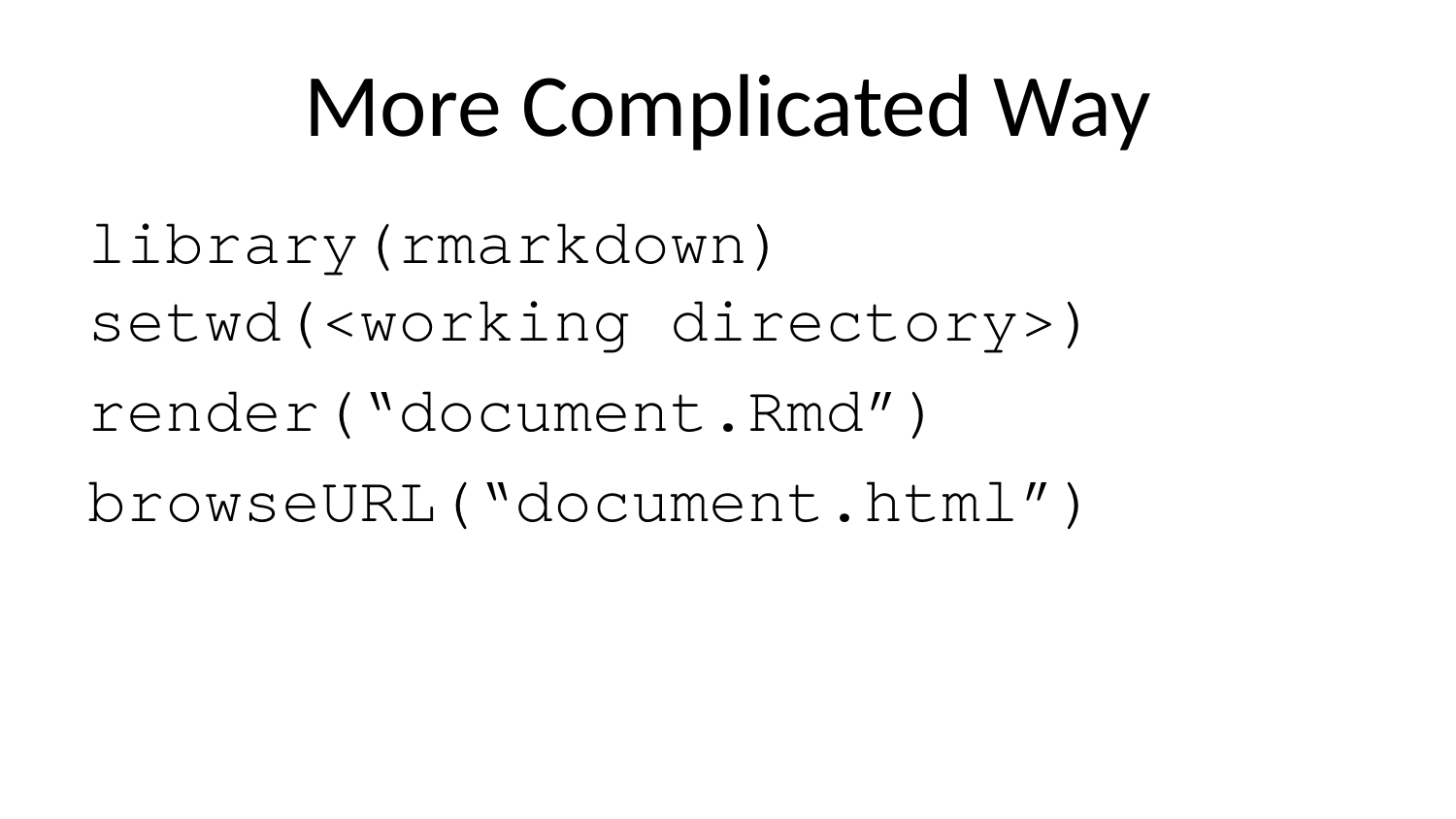

# More Complicated Way
library(rmarkdown)
setwd(<working directory>)
render(“document.Rmd”)
browseURL(“document.html”)